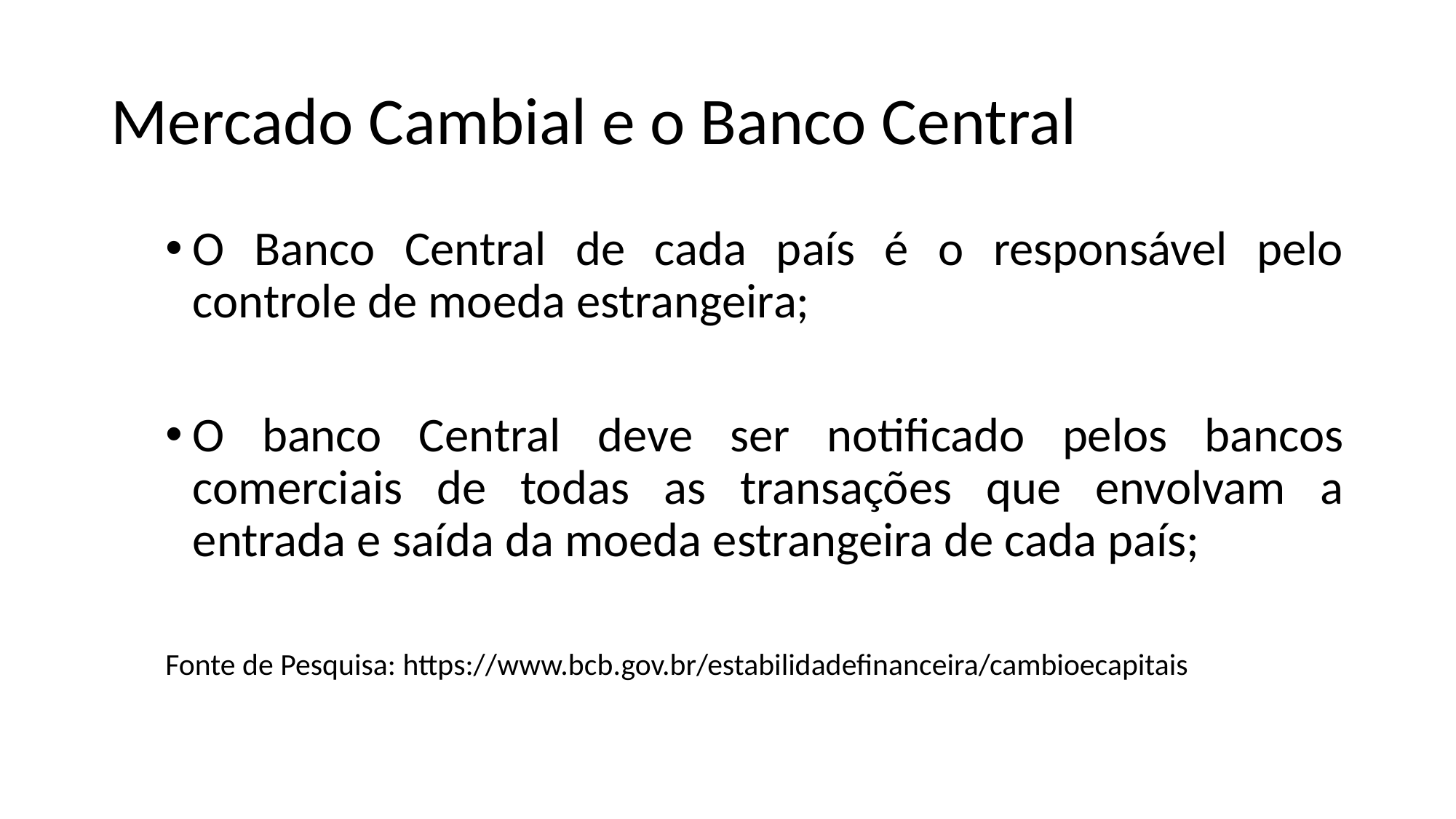

# Mercado Cambial e o Banco Central
O Banco Central de cada país é o responsável pelo controle de moeda estrangeira;

O banco Central deve ser notificado pelos bancos comerciais de todas as transações que envolvam a entrada e saída da moeda estrangeira de cada país;

Fonte de Pesquisa: https://www.bcb.gov.br/estabilidadefinanceira/cambioecapitais